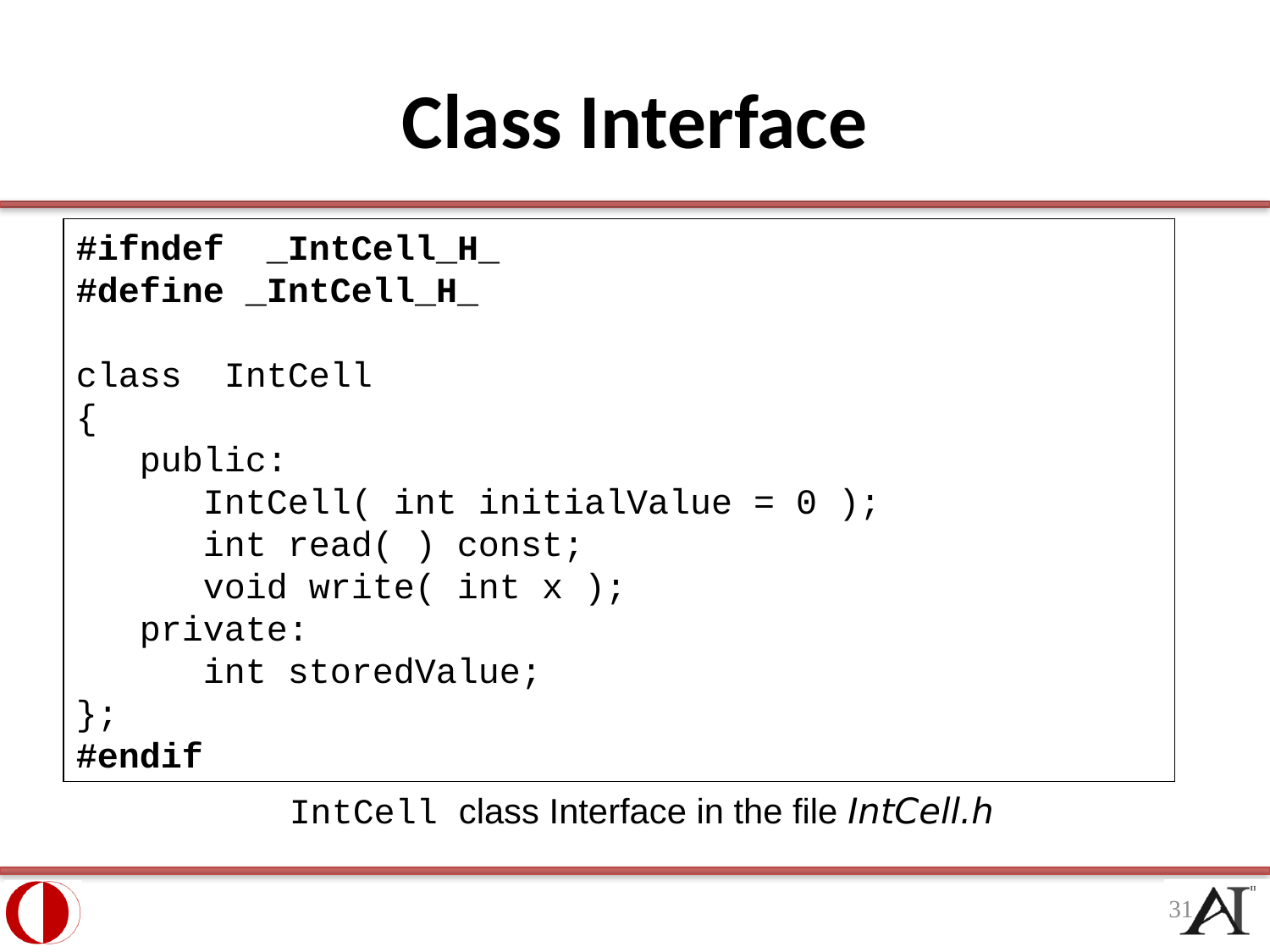

# Class Interface
#ifndef  _IntCell_H_
#define _IntCell_H_
class  IntCell
{
   public:
      IntCell( int initialValue = 0 );
	int read( ) const;
	void write( int x );
   private:
	int storedValue;
};
#endif

IntCell class Interface in the file IntCell.h
31